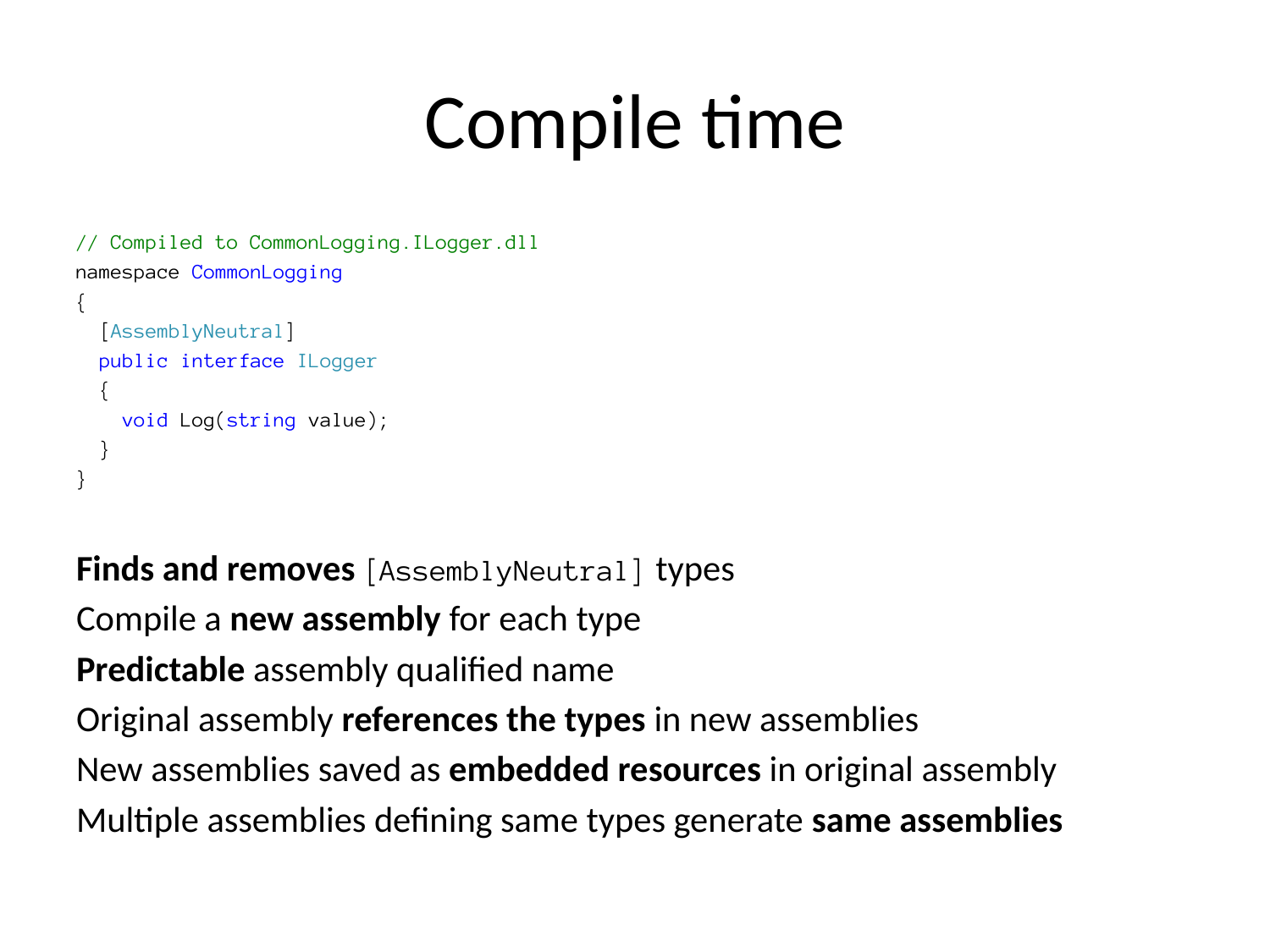

# Compile time
// Compiled to CommonLogging.ILogger.dll
namespace CommonLogging
{
  [AssemblyNeutral]
  public interface ILogger
  {
    void Log(string value);
  }
}

Finds and removes [AssemblyNeutral] types
Compile a new assembly for each type
Predictable assembly qualified name
Original assembly references the types in new assemblies
New assemblies saved as embedded resources in original assembly
Multiple assemblies defining same types generate same assemblies